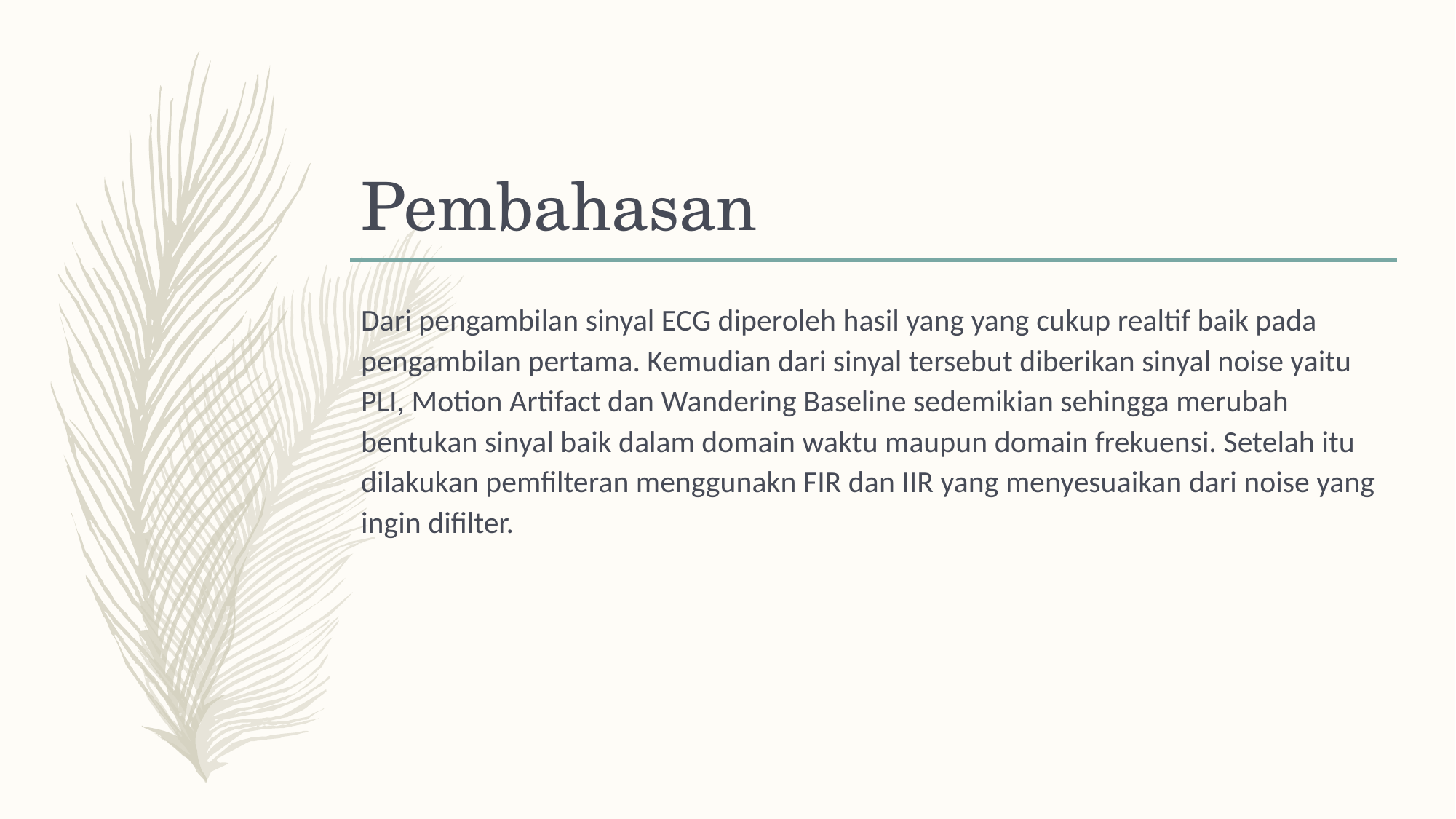

# Pembahasan
Dari pengambilan sinyal ECG diperoleh hasil yang yang cukup realtif baik pada pengambilan pertama. Kemudian dari sinyal tersebut diberikan sinyal noise yaitu PLI, Motion Artifact dan Wandering Baseline sedemikian sehingga merubah bentukan sinyal baik dalam domain waktu maupun domain frekuensi. Setelah itu dilakukan pemfilteran menggunakn FIR dan IIR yang menyesuaikan dari noise yang ingin difilter.